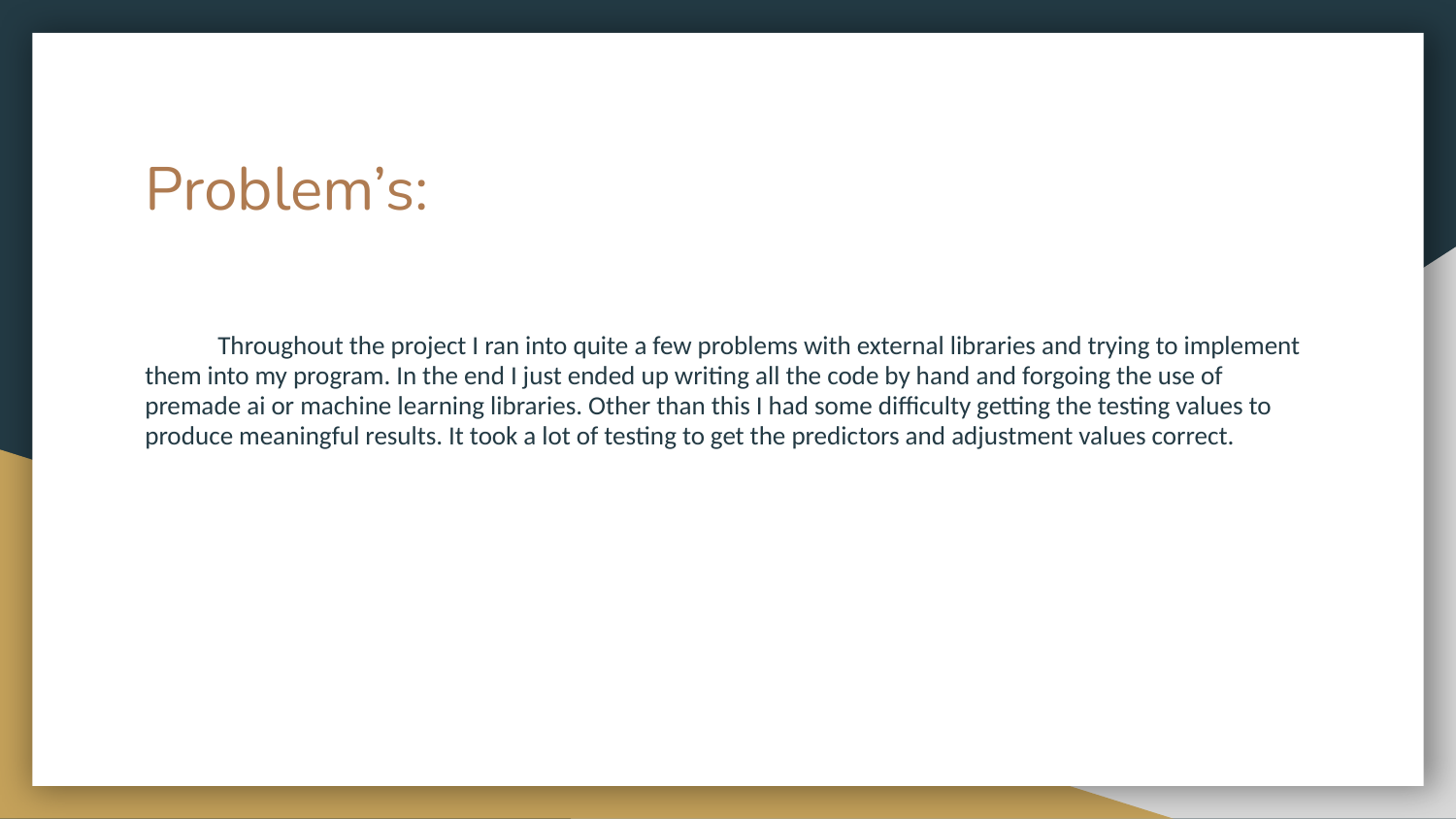

# Problem’s:
Throughout the project I ran into quite a few problems with external libraries and trying to implement them into my program. In the end I just ended up writing all the code by hand and forgoing the use of premade ai or machine learning libraries. Other than this I had some difficulty getting the testing values to produce meaningful results. It took a lot of testing to get the predictors and adjustment values correct.